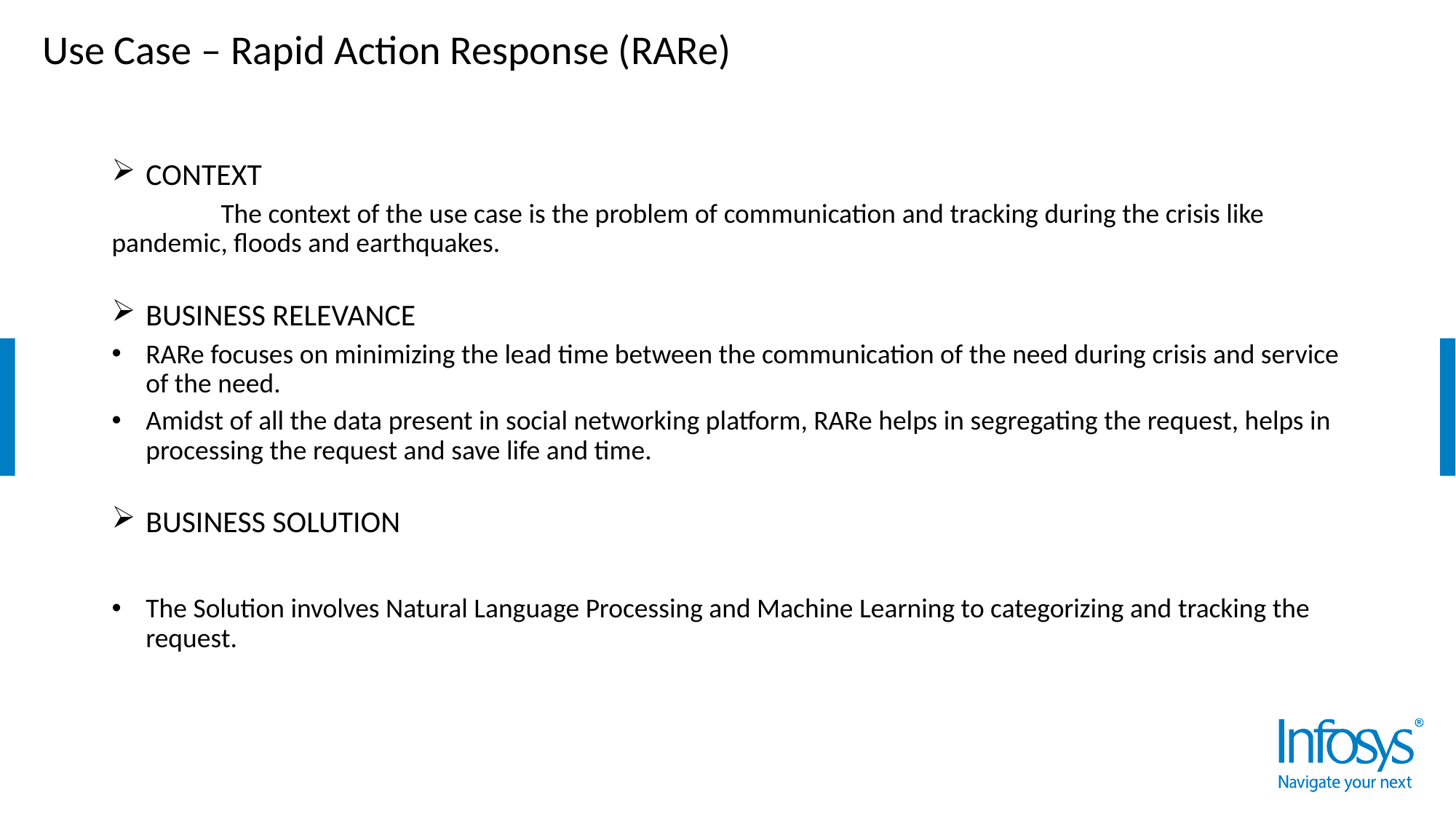

# Use Case – Rapid Action Response (RARe)

CONTEXT
	The context of the use case is the problem of communication and tracking during the crisis like pandemic, floods and earthquakes.

BUSINESS RELEVANCE
RARe focuses on minimizing the lead time between the communication of the need during crisis and service of the need.
Amidst of all the data present in social networking platform, RARe helps in segregating the request, helps in processing the request and save life and time.

BUSINESS SOLUTION

The Solution involves Natural Language Processing and Machine Learning to categorizing and tracking the request.